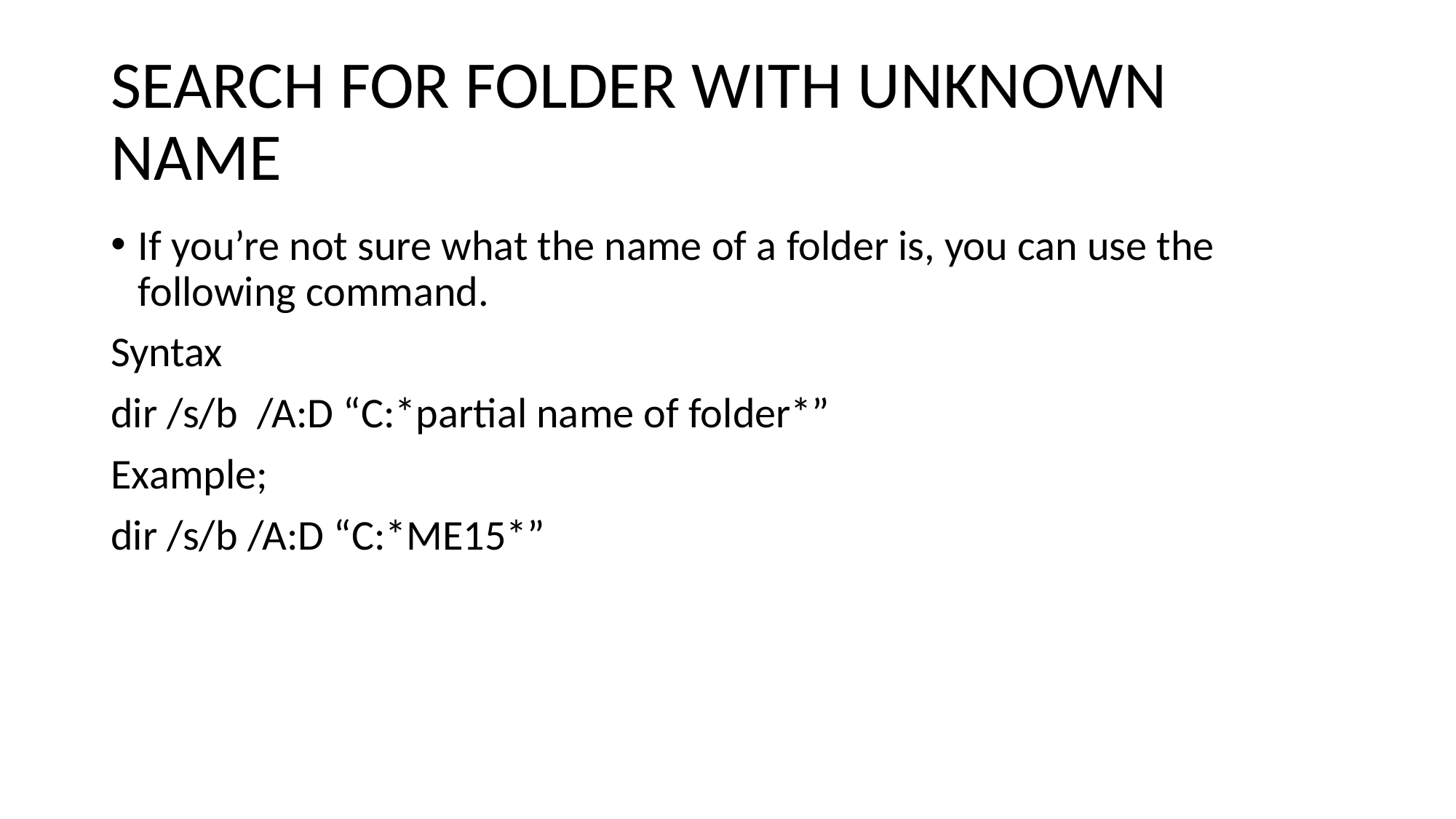

# SEARCH FOR FOLDER WITH UNKNOWN NAME
If you’re not sure what the name of a folder is, you can use the following command.
Syntax
dir /s/b  /A:D “C:*partial name of folder*”
Example;
dir /s/b /A:D “C:*ME15*”